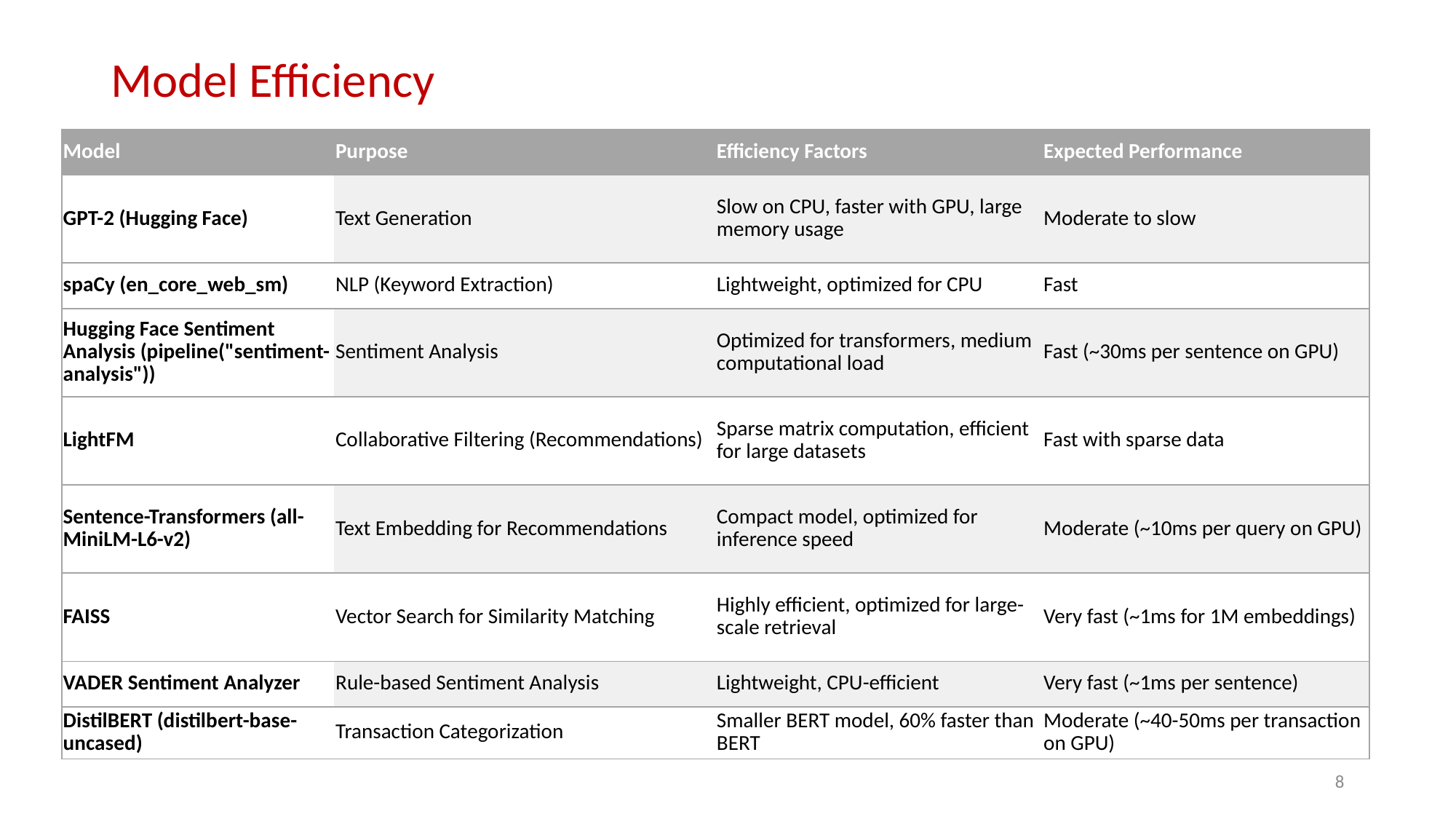

# Model Efficiency
| Model | Purpose | Efficiency Factors | Expected Performance |
| --- | --- | --- | --- |
| GPT-2 (Hugging Face) | Text Generation | Slow on CPU, faster with GPU, large memory usage | Moderate to slow |
| spaCy (en\_core\_web\_sm) | NLP (Keyword Extraction) | Lightweight, optimized for CPU | Fast |
| Hugging Face Sentiment Analysis (pipeline("sentiment-analysis")) | Sentiment Analysis | Optimized for transformers, medium computational load | Fast (~30ms per sentence on GPU) |
| LightFM | Collaborative Filtering (Recommendations) | Sparse matrix computation, efficient for large datasets | Fast with sparse data |
| Sentence-Transformers (all-MiniLM-L6-v2) | Text Embedding for Recommendations | Compact model, optimized for inference speed | Moderate (~10ms per query on GPU) |
| FAISS | Vector Search for Similarity Matching | Highly efficient, optimized for large-scale retrieval | Very fast (~1ms for 1M embeddings) |
| VADER Sentiment Analyzer | Rule-based Sentiment Analysis | Lightweight, CPU-efficient | Very fast (~1ms per sentence) |
| DistilBERT (distilbert-base-uncased) | Transaction Categorization | Smaller BERT model, 60% faster than BERT | Moderate (~40-50ms per transaction on GPU) |
8